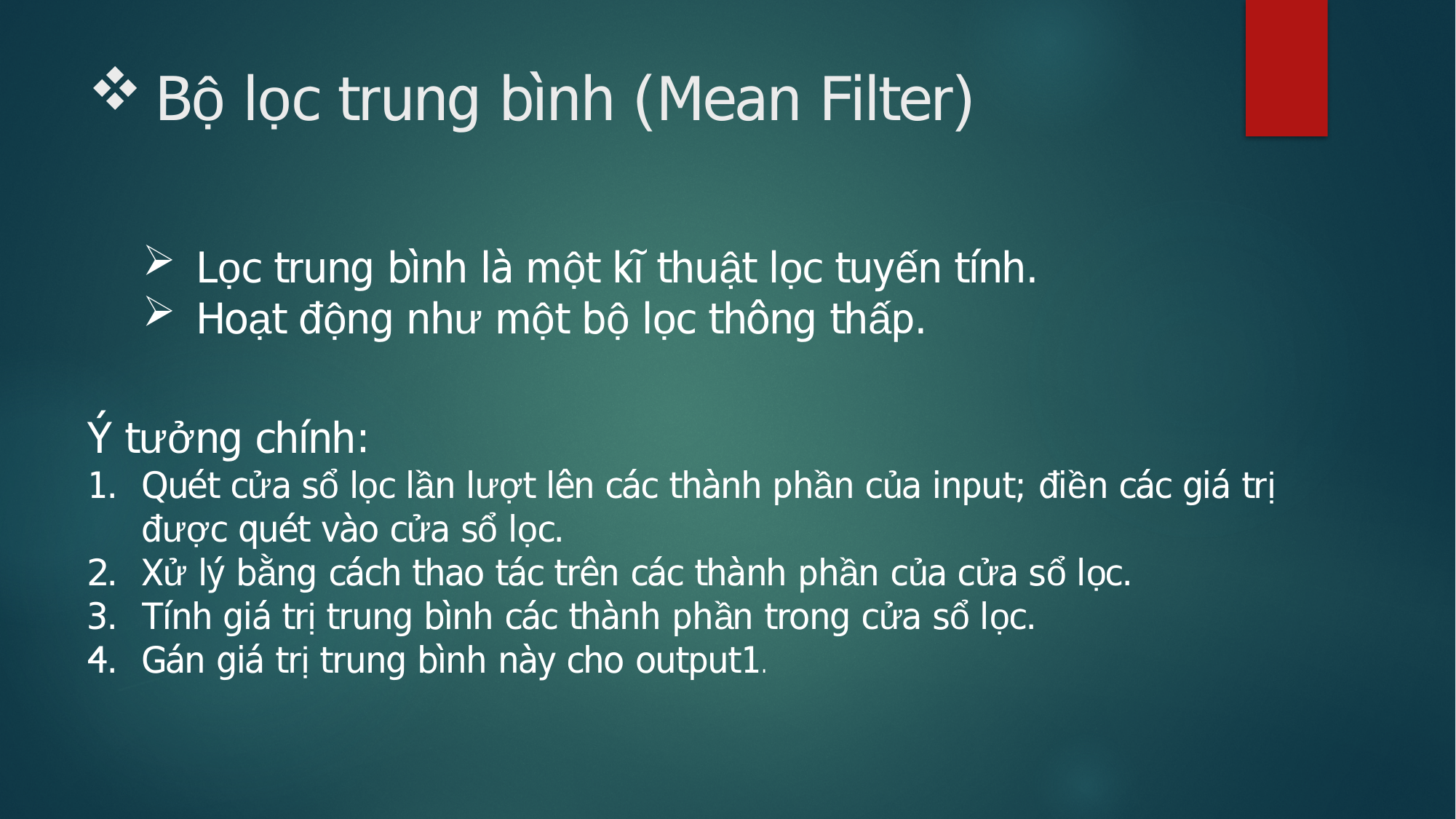

# Bộ lọc trung bình (Mean Filter)

Lọc trung bình là một kĩ thuật lọc tuyến tính.
Hoạt động như một bộ lọc thông thấp.
Ý tưởng chính:
Quét cửa sổ lọc lần lượt lên các thành phần của input; điền các giá trị được quét vào cửa sổ lọc.
Xử lý bằng cách thao tác trên các thành phần của cửa sổ lọc.
Tính giá trị trung bình các thành phần trong cửa sổ lọc.
Gán giá trị trung bình này cho output1.